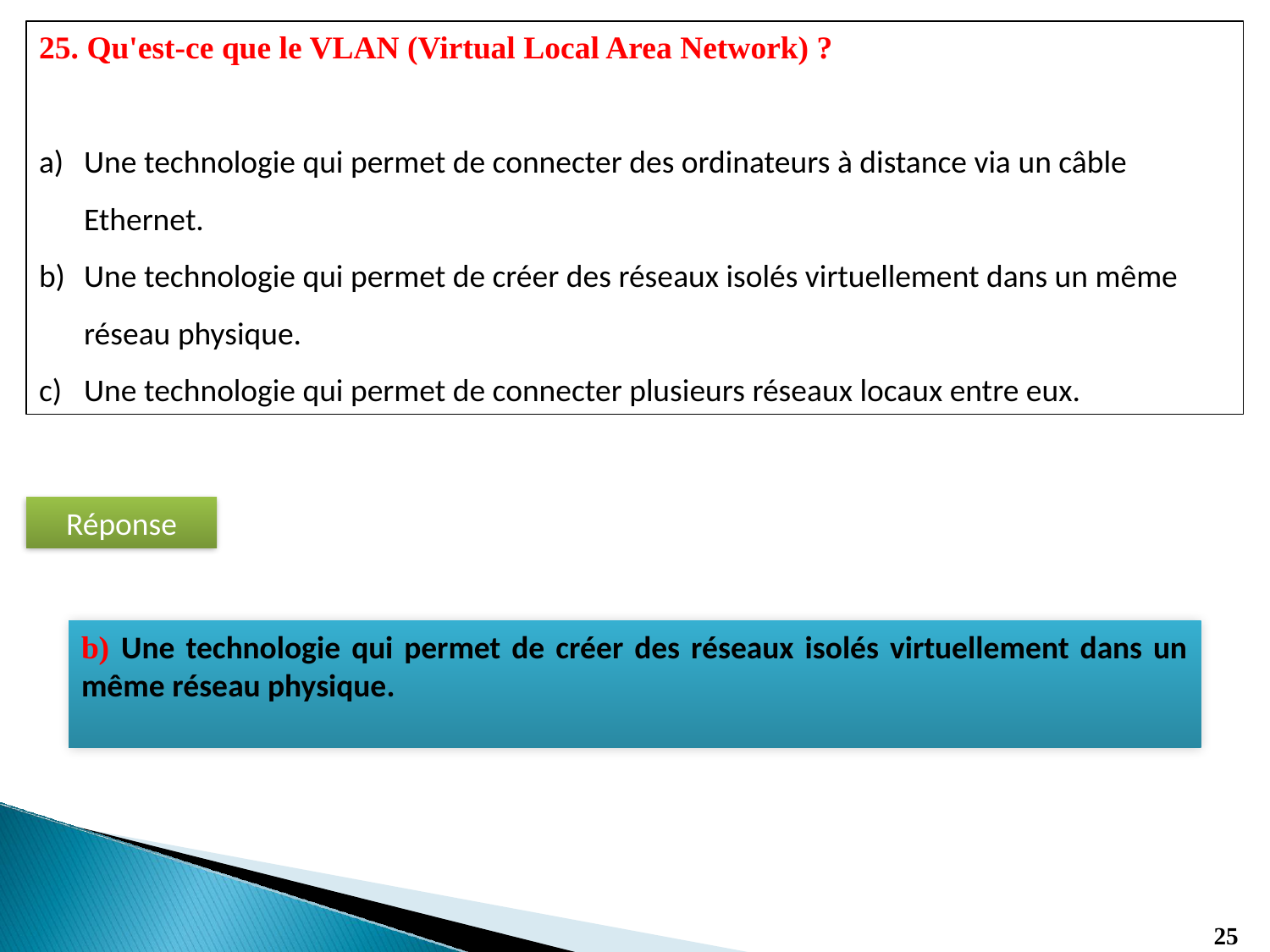

25. Qu'est-ce que le VLAN (Virtual Local Area Network) ?

Une technologie qui permet de connecter des ordinateurs à distance via un câble Ethernet.
Une technologie qui permet de créer des réseaux isolés virtuellement dans un même réseau physique.
Une technologie qui permet de connecter plusieurs réseaux locaux entre eux.
Réponse
b) Une technologie qui permet de créer des réseaux isolés virtuellement dans un même réseau physique.

25